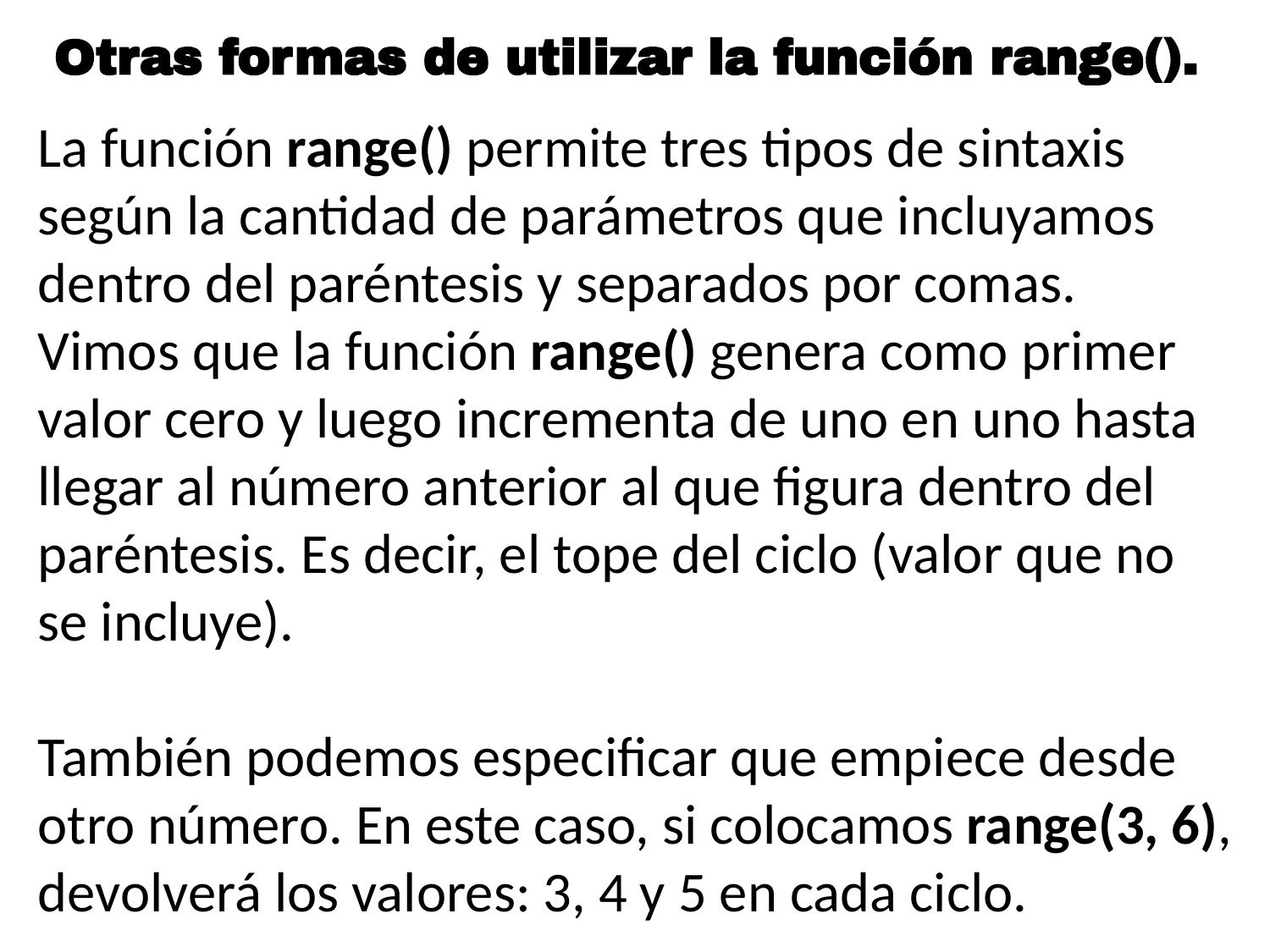

Otras formas de utilizar la función range().
La función range() permite tres tipos de sintaxis según la cantidad de parámetros que incluyamos dentro del paréntesis y separados por comas.
Vimos que la función range() genera como primer valor cero y luego incrementa de uno en uno hasta llegar al número anterior al que figura dentro del paréntesis. Es decir, el tope del ciclo (valor que no se incluye).

También podemos especificar que empiece desde otro número. En este caso, si colocamos range(3, 6), devolverá los valores: 3, 4 y 5 en cada ciclo.